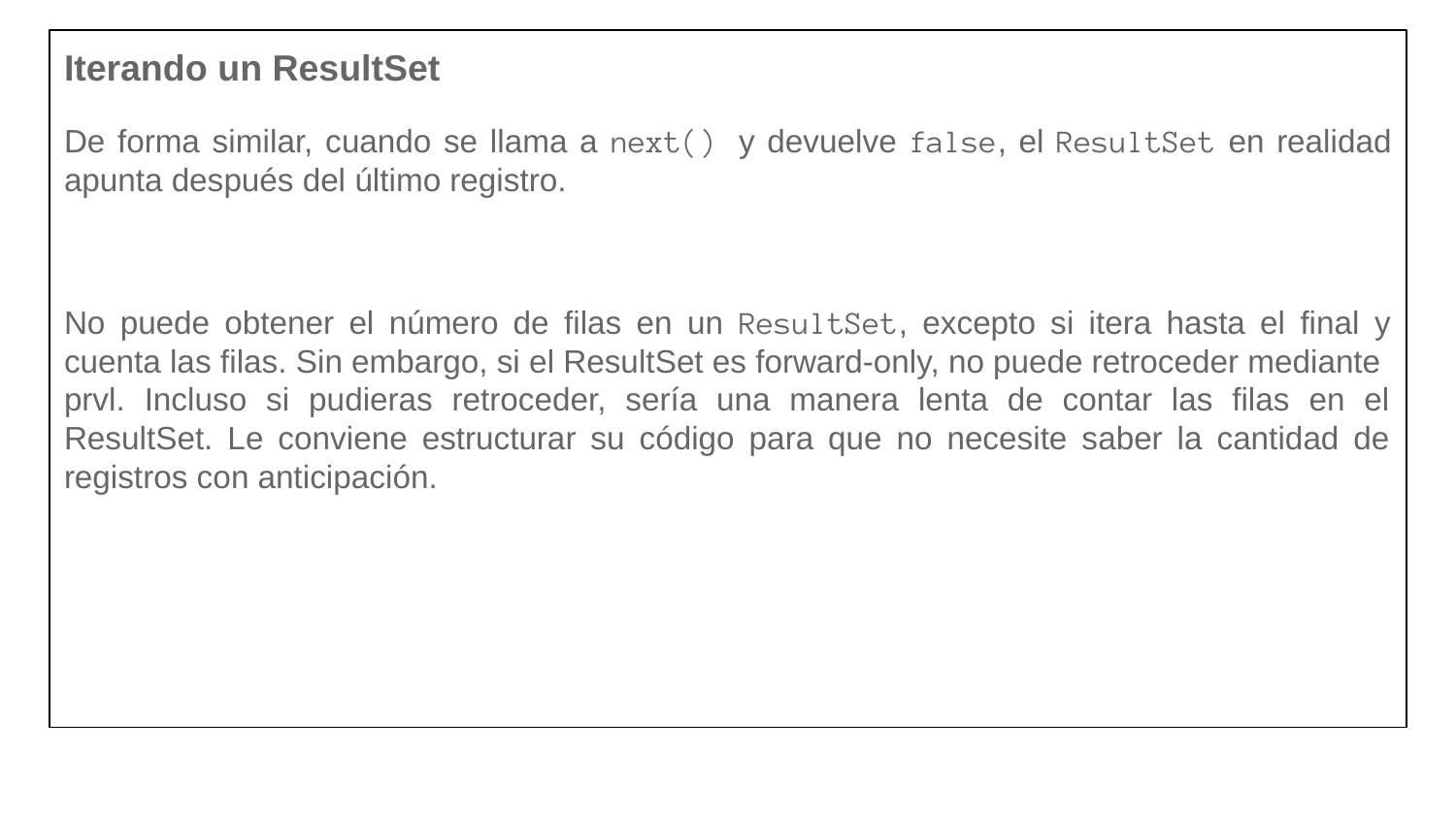

Iterando un ResultSet
De forma similar, cuando se llama a next() y devuelve false, el ResultSet en realidad apunta después del último registro.

No puede obtener el número de filas en un ResultSet, excepto si itera hasta el final y cuenta las filas. Sin embargo, si el ResultSet es forward-only, no puede retroceder mediante  prvl. Incluso si pudieras retroceder, sería una manera lenta de contar las filas en el ResultSet. Le conviene estructurar su código para que no necesite saber la cantidad de registros con anticipación.